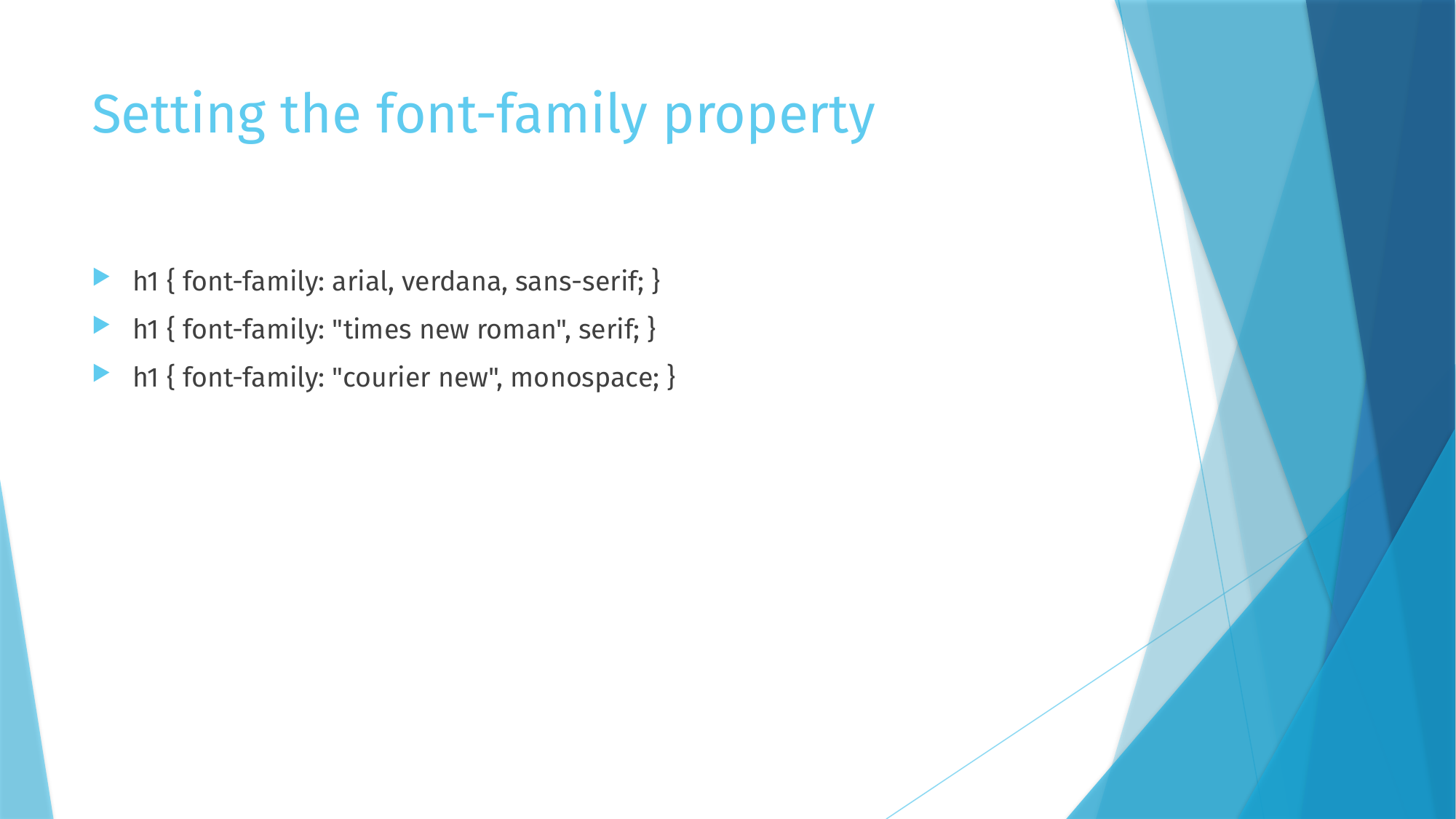

# Setting the font-family property
h1 { font-family: arial, verdana, sans-serif; }
h1 { font-family: "times new roman", serif; }
h1 { font-family: "courier new", monospace; }